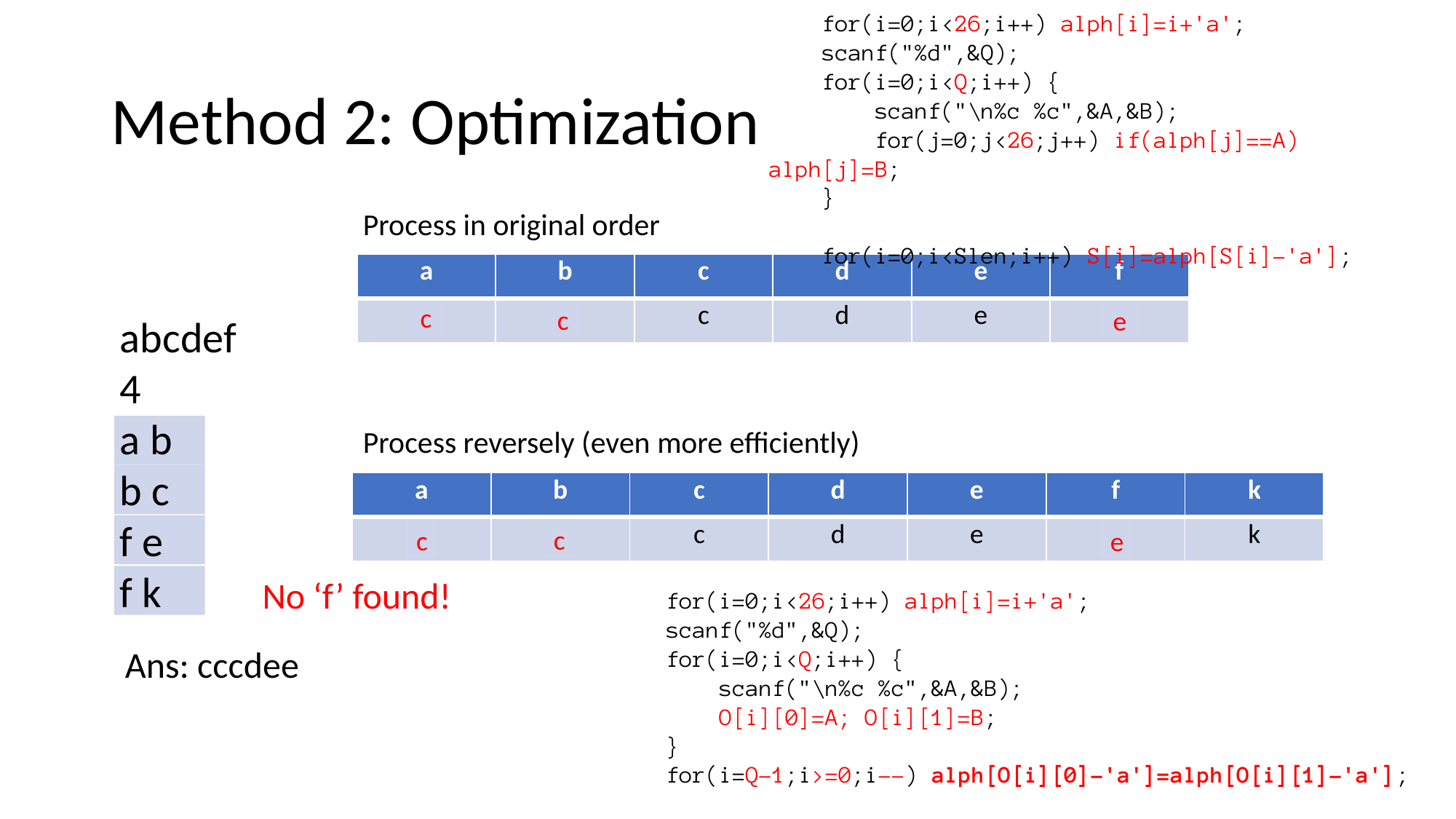

for(i=0;i<26;i++) alph[i]=i+'a';
    scanf("%d",&Q);
    for(i=0;i<Q;i++) {
        scanf("\n%c %c",&A,&B);
        for(j=0;j<26;j++) if(alph[j]==A) alph[j]=B;
    }

    for(i=0;i<Slen;i++) S[i]=alph[S[i]-'a'];
# Method 2: Optimization
Process in original order
| a | b | c | d | e | f |
| --- | --- | --- | --- | --- | --- |
| a | b | c | d | e | f |
c
c
b
e
abcdef
4
a b
b c
f e
f k

Process reversely (even more efficiently)

| a | b | c | d | e | f | k |
| --- | --- | --- | --- | --- | --- | --- |
| a | b | c | d | e | f | k |

c
k
c
e

No ‘f’ found!
    for(i=0;i<26;i++) alph[i]=i+'a';
    scanf("%d",&Q);
    for(i=0;i<Q;i++) {
        scanf("\n%c %c",&A,&B);
        O[i][0]=A; O[i][1]=B;
    }
    for(i=Q-1;i>=0;i--) alph[O[i][0]-'a']=alph[O[i][1]-'a'];
Ans: cccdee